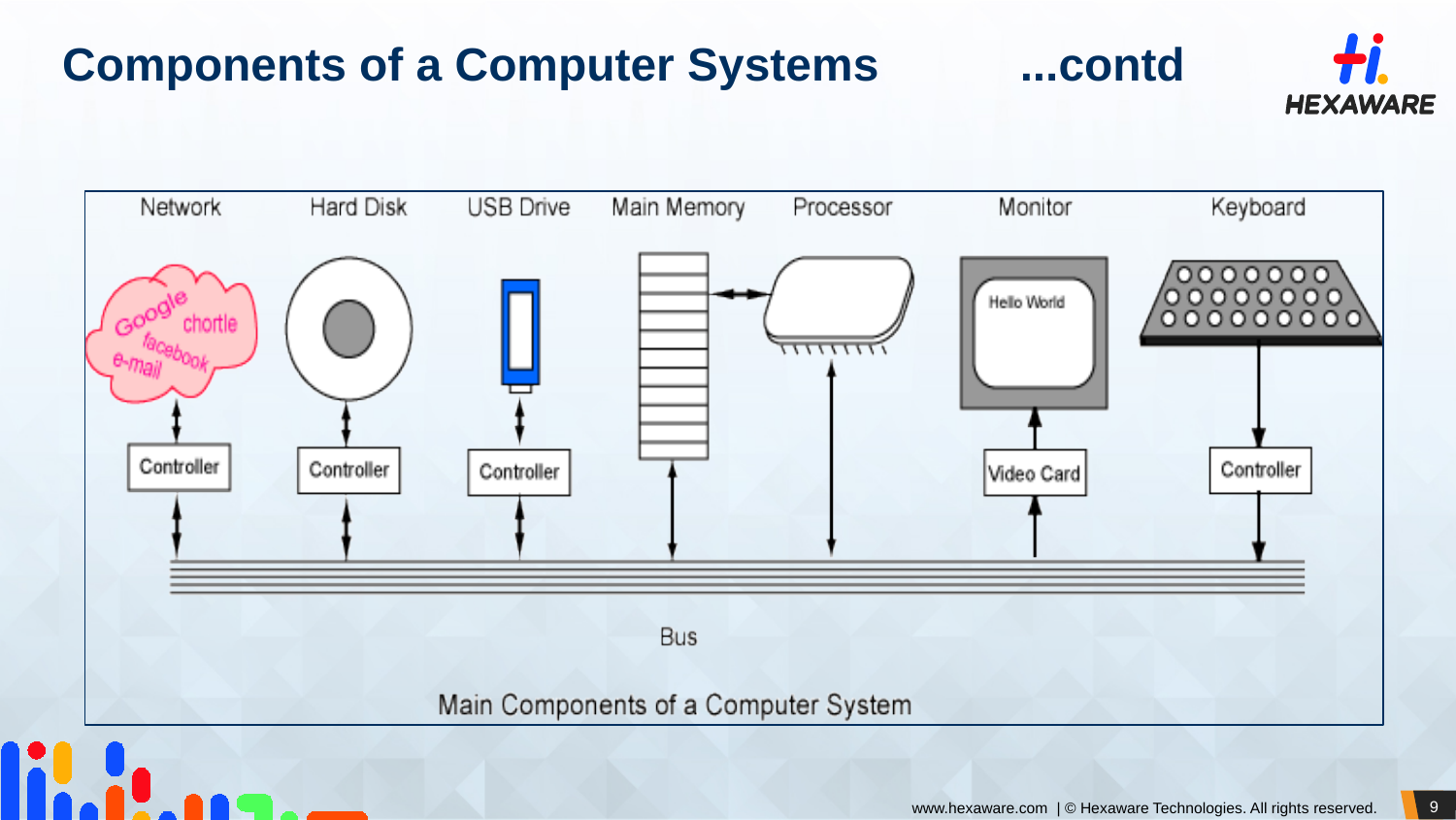

# Components of a Computer Systems           ...contd